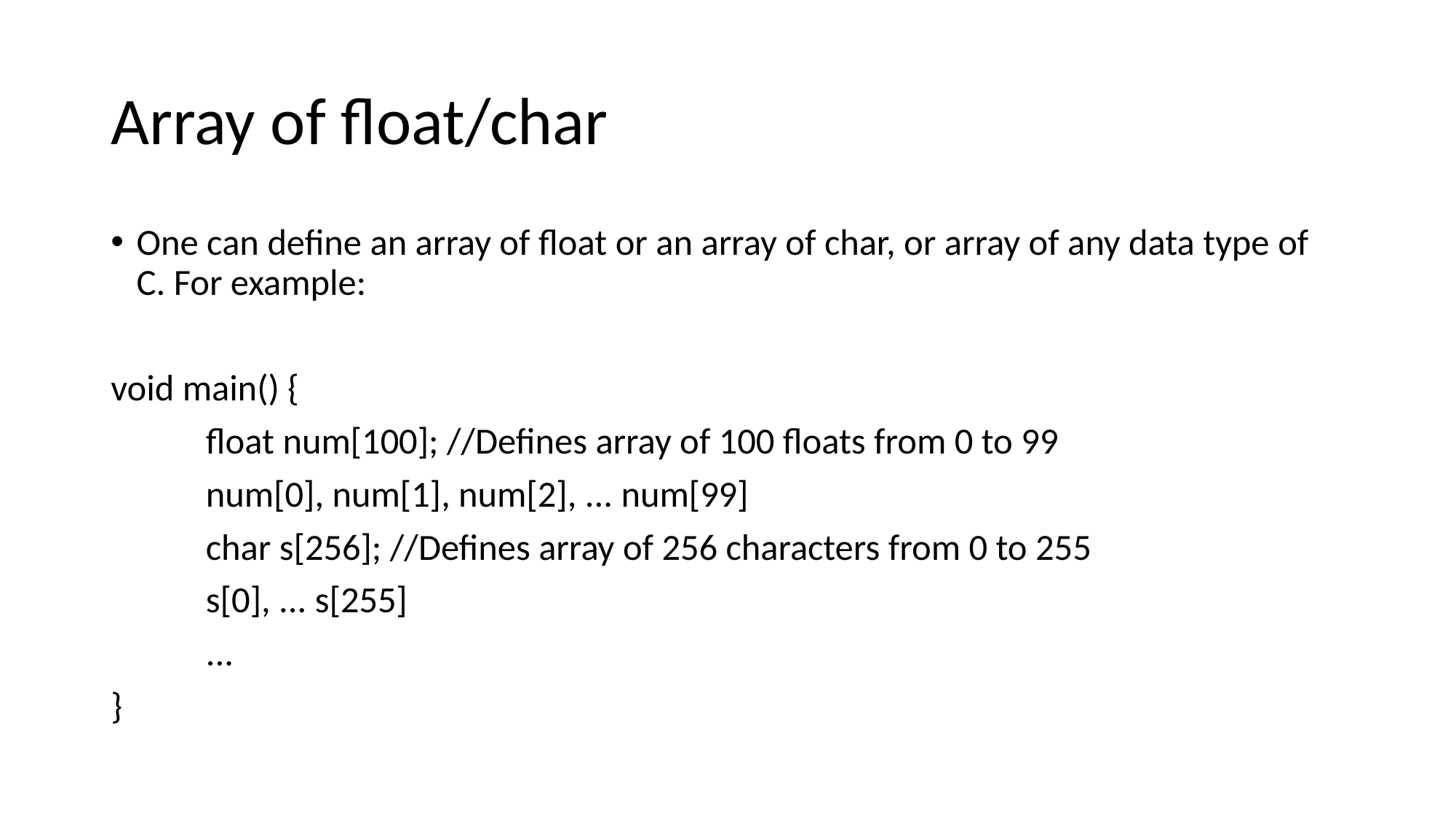

# Array of float/char
One can define an array of float or an array of char, or array of any data type of C. For example:

void main() {
	float num[100]; //Defines array of 100 floats from 0 to 99
	num[0], num[1], num[2], ... num[99]
	char s[256]; //Defines array of 256 characters from 0 to 255
	s[0], ... s[255]
	...
}